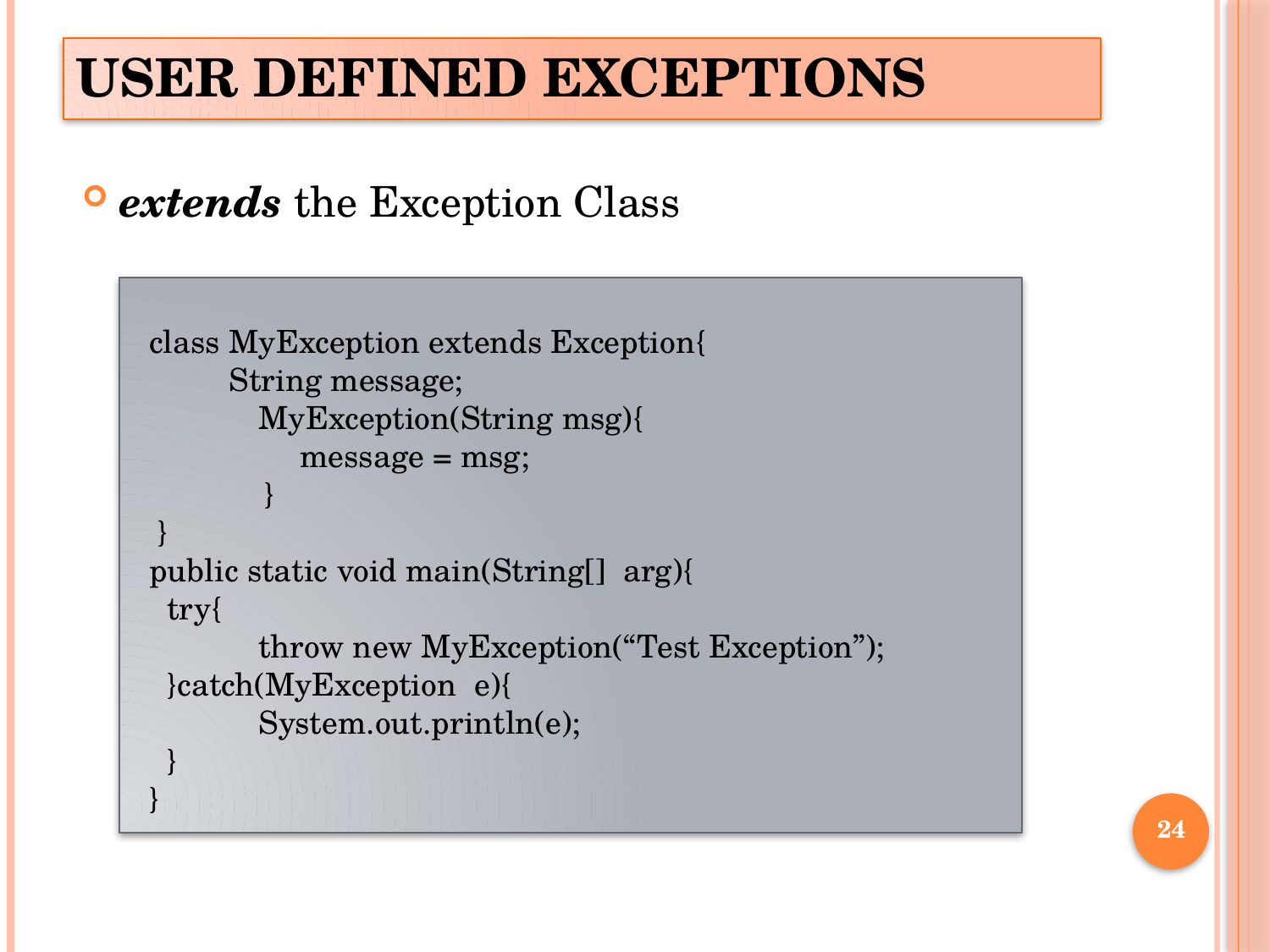

# User Defined Exceptions
extends the Exception Class

  class MyException extends Exception{
           String message;
 	MyException(String msg){
                   message = msg;
               }
   }
  public static void main(String[]  arg){
    try{
    	throw new MyException(“Test Exception”);
    }catch(MyException  e){
     	System.out.println(e);
    }
  }

24